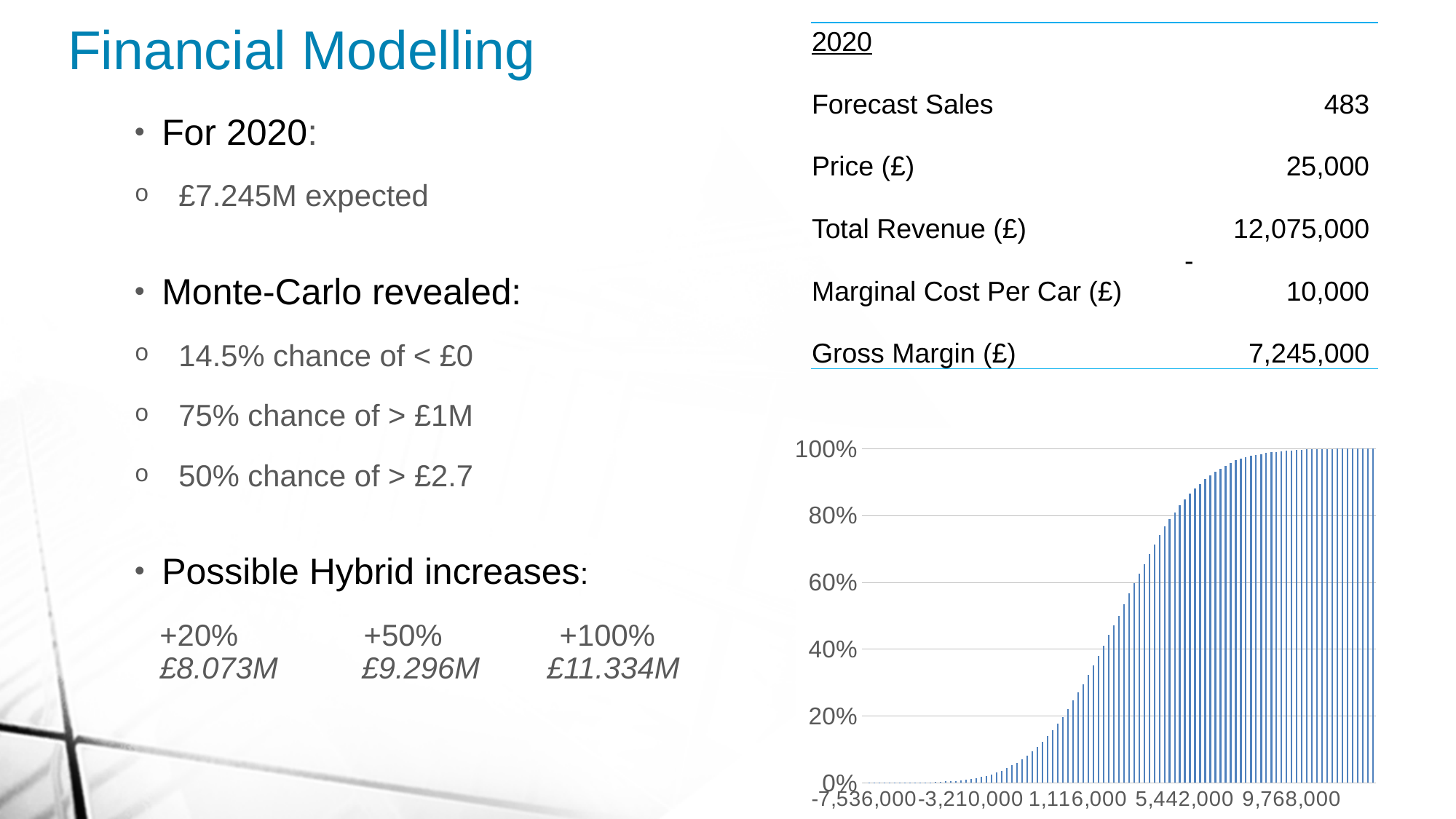

Financial Modelling
| 2020 |  |
| --- | --- |
| Forecast Sales | 483 |
| Price (£) | 25,000 |
| Total Revenue (£) | 12,075,000 |
| Marginal Cost Per Car (£) | - 10,000 |
| Gross Margin (£) | 7,245,000 |
For 2020:
  £7.245M expected
Monte-Carlo revealed:
  14.5% chance of < £0
  75% chance of > £1M
  50% chance of > £2.7
Possible Hybrid increases:
   +20%               +50%              +100%
   £8.073M          £9.296M        £11.334M

### Chart

| Category | cummulative |
|---|---|
| -7536000 | 0.0 |
| -7330000 | 0.0001 |
| -7124000 | 0.0002 |
| -6918000 | 0.0002 |
| -6712000 | 0.00030000000000000003 |
| -6506000 | 0.00030000000000000003 |
| -6300000 | 0.00030000000000000003 |
| -6094000 | 0.0006000000000000001 |
| -5888000 | 0.0008 |
| -5682000 | 0.0008 |
| -5476000 | 0.0013 |
| -5270000 | 0.0013 |
| -5064000 | 0.0014 |
| -4858000 | 0.0017 |
| -4652000 | 0.0021999999999999997 |
| -4446000 | 0.0029999999999999996 |
| -4240000 | 0.004399999999999999 |
| -4034000 | 0.004999999999999999 |
| -3828000 | 0.005999999999999999 |
| -3622000 | 0.0075 |
| -3416000 | 0.0089 |
| -3210000 | 0.0106 |
| -3004000 | 0.013600000000000001 |
| -2798000 | 0.0175 |
| -2592000 | 0.021 |
| -2386000 | 0.0241 |
| -2180000 | 0.0304 |
| -1974000 | 0.036 |
| -1768000 | 0.0438 |
| -1562000 | 0.0521 |
| -1356000 | 0.0604 |
| -1150000 | 0.0712 |
| -944000 | 0.0814 |
| -738000 | 0.0954 |
| -532000 | 0.1074 |
| -326000 | 0.12369999999999999 |
| -120000 | 0.13979999999999998 |
| 86000 | 0.15829999999999997 |
| 292000 | 0.17699999999999996 |
| 498000 | 0.19739999999999996 |
| 704000 | 0.22139999999999996 |
| 910000 | 0.24599999999999997 |
| 1116000 | 0.27149999999999996 |
| 1322000 | 0.29529999999999995 |
| 1528000 | 0.3228 |
| 1734000 | 0.35209999999999997 |
| 1940000 | 0.37999999999999995 |
| 2146000 | 0.40989999999999993 |
| 2352000 | 0.44189999999999996 |
| 2558000 | 0.4705 |
| 2764000 | 0.5001 |
| 2970000 | 0.5335 |
| 3176000 | 0.5664 |
| 3382000 | 0.5977 |
| 3588000 | 0.6259 |
| 3794000 | 0.655 |
| 4000000 | 0.6843 |
| 4206000 | 0.7128 |
| 4412000 | 0.7417 |
| 4618000 | 0.7667 |
| 4824000 | 0.7888000000000001 |
| 5030000 | 0.8098000000000001 |
| 5236000 | 0.8304 |
| 5442000 | 0.8475 |
| 5648000 | 0.8663000000000001 |
| 5854000 | 0.8805000000000001 |
| 6060000 | 0.8949 |
| 6266000 | 0.9085 |
| 6472000 | 0.9207 |
| 6678000 | 0.9317 |
| 6884000 | 0.9406 |
| 7090000 | 0.9490999999999999 |
| 7296000 | 0.957 |
| 7502000 | 0.965 |
| 7708000 | 0.9699 |
| 7914000 | 0.9748 |
| 8120000 | 0.9783 |
| 8326000 | 0.9815999999999999 |
| 8532000 | 0.9837999999999999 |
| 8738000 | 0.9866999999999999 |
| 8944000 | 0.9886999999999999 |
| 9150000 | 0.9905999999999999 |
| 9356000 | 0.9928999999999999 |
| 9562000 | 0.9942999999999999 |
| 9768000 | 0.9950999999999999 |
| 9974000 | 0.9962999999999999 |
| 10180000 | 0.9970999999999999 |
| 10386000 | 0.9980999999999999 |
| 10592000 | 0.9983999999999998 |
| 10798000 | 0.9987999999999998 |
| 11004000 | 0.9989999999999998 |
| 11210000 | 0.9991999999999998 |
| 11416000 | 0.9992999999999997 |
| 11622000 | 0.9994999999999997 |
| 11828000 | 0.9994999999999997 |
| 12034000 | 0.9995999999999997 |
| 12240000 | 0.9995999999999997 |
| 12446000 | 0.9995999999999997 |
| 12652000 | 0.9997999999999997 |
| 12858000 | 0.9998999999999997 |
| 13064000 | 0.9999999999999997 |